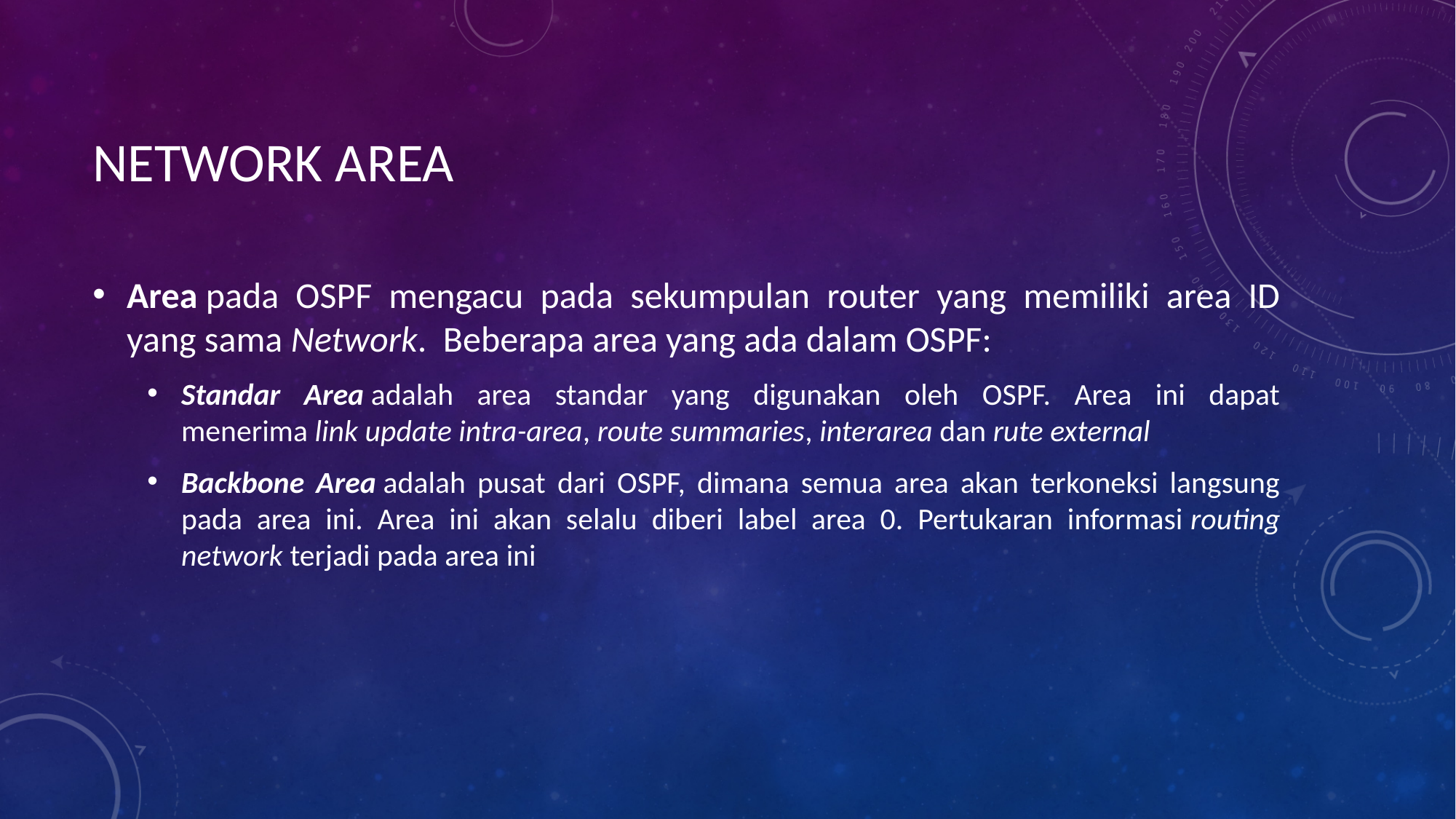

# Network Area
Area pada OSPF mengacu pada sekumpulan router yang memiliki area ID yang sama Network.  Beberapa area yang ada dalam OSPF:
Standar Area adalah area standar yang digunakan oleh OSPF. Area ini dapat menerima link update intra-area, route summaries, interarea dan rute external
Backbone Area adalah pusat dari OSPF, dimana semua area akan terkoneksi langsung pada area ini. Area ini akan selalu diberi label area 0. Pertukaran informasi routing network terjadi pada area ini